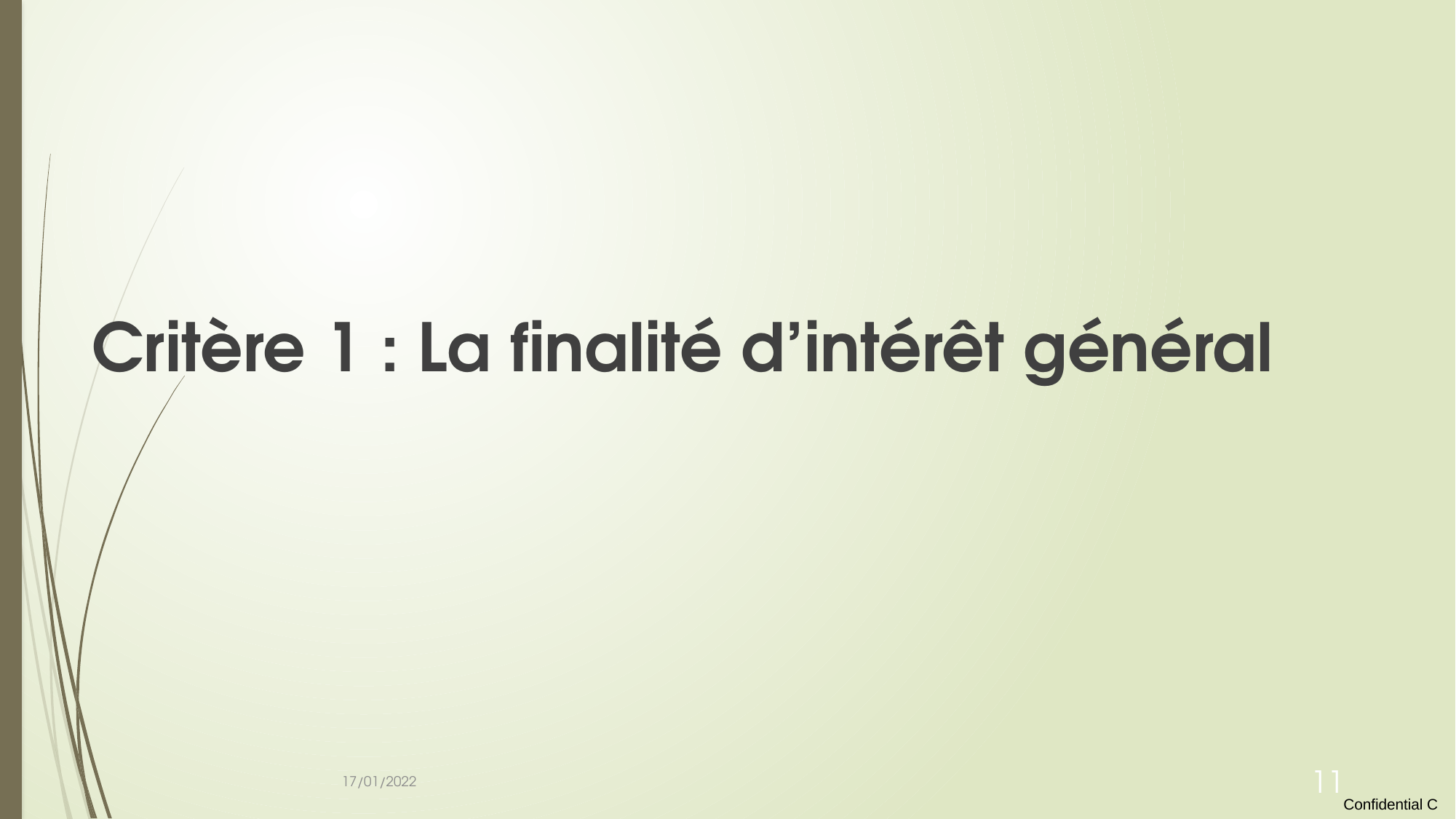

Critère 1 : La finalité d’intérêt général
17/01/2022

11